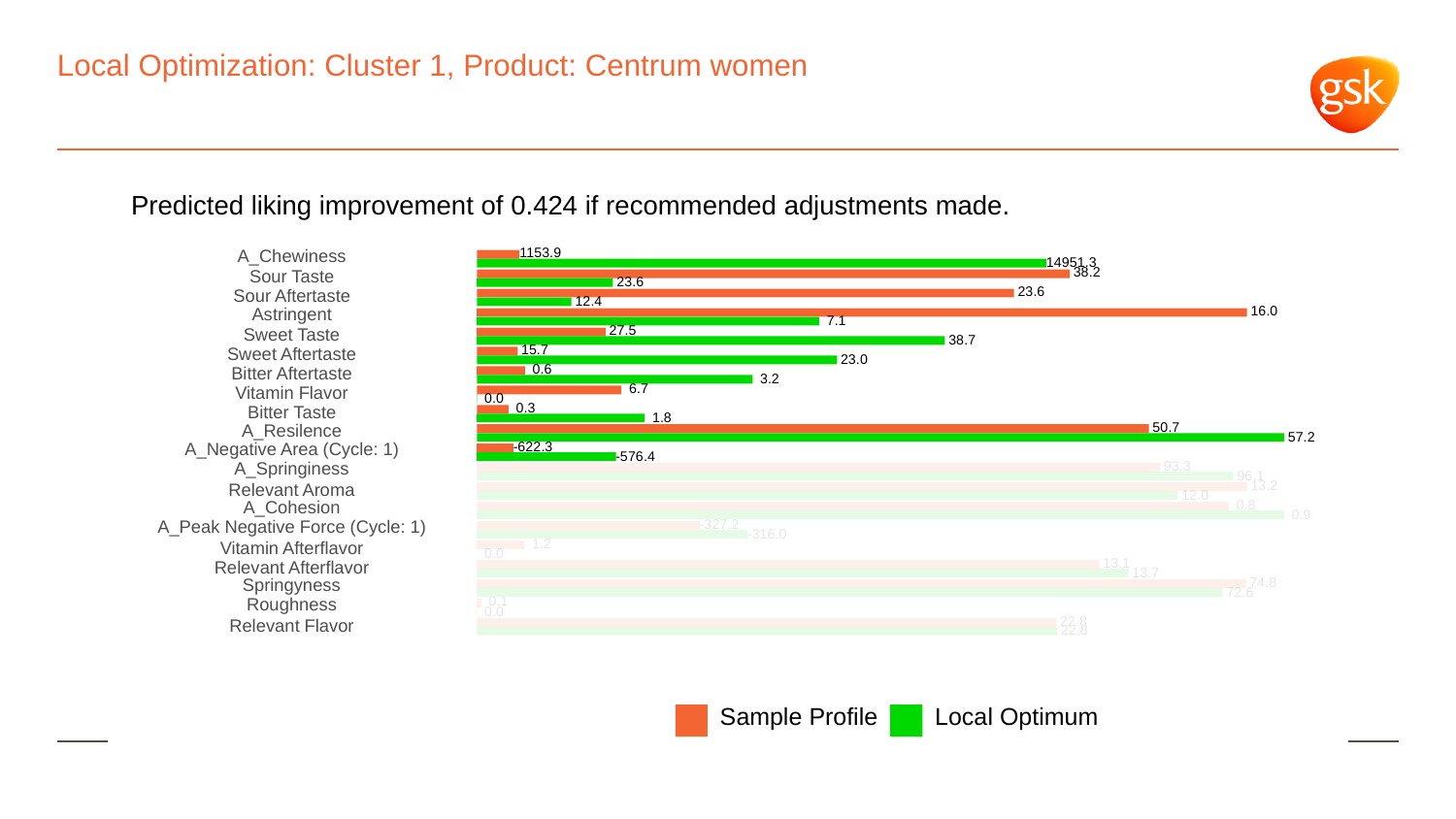

# Local Optimization: Cluster 1, Product: Centrum women

Predicted liking improvement of 0.424 if recommended adjustments made.

A_Chewiness
1153.9

14951.3

 38.2

Sour Taste
 23.6

 23.6

Sour Aftertaste
 12.4

Astringent
 16.0

  7.1

 27.5

Sweet Taste
 38.7

 15.7

Sweet Aftertaste
 23.0

  0.6

Bitter Aftertaste
  3.2

  6.7

Vitamin Flavor
  0.0

  0.3

Bitter Taste
  1.8

 50.7
A_Resilence

 57.2

A_Negative Area (Cycle: 1)
-622.3

-576.4

A_Springiness
 93.3

 96.1

 13.2

Relevant Aroma
 12.0

A_Cohesion
  0.8

  0.9

A_Peak Negative Force (Cycle: 1)
-327.2

-316.0

  1.2

Vitamin Afterflavor
  0.0

 13.1

Relevant Afterflavor
 13.7

Springyness
 74.8

 72.6

Roughness
  0.1

  0.0

 22.8

Relevant Flavor
 22.8

Local Optimum
Sample Profile